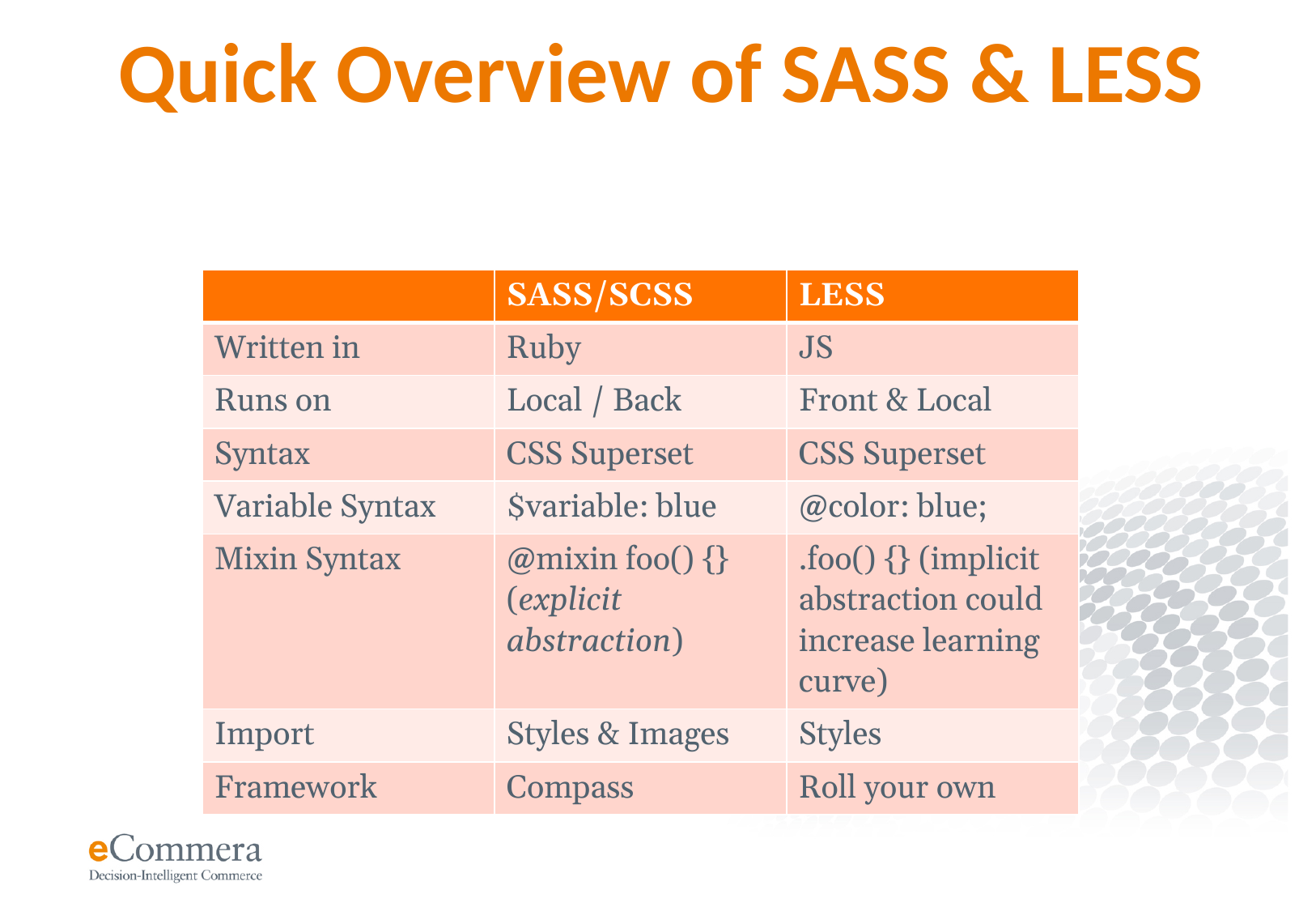

# Quick Overview of SASS & LESS
|  | SASS/SCSS | LESS |
| --- | --- | --- |
| Written in | Ruby | JS |
| Runs on | Local / Back | Front & Local |
| Syntax | CSS Superset | CSS Superset |
| Variable Syntax | $variable: blue | @color: blue; |
| Mixin Syntax | @mixin foo() {} (explicit abstraction) | .foo() {} (implicit abstraction could increase learning curve) |
| Import | Styles & Images | Styles |
| Framework | Compass | Roll your own |